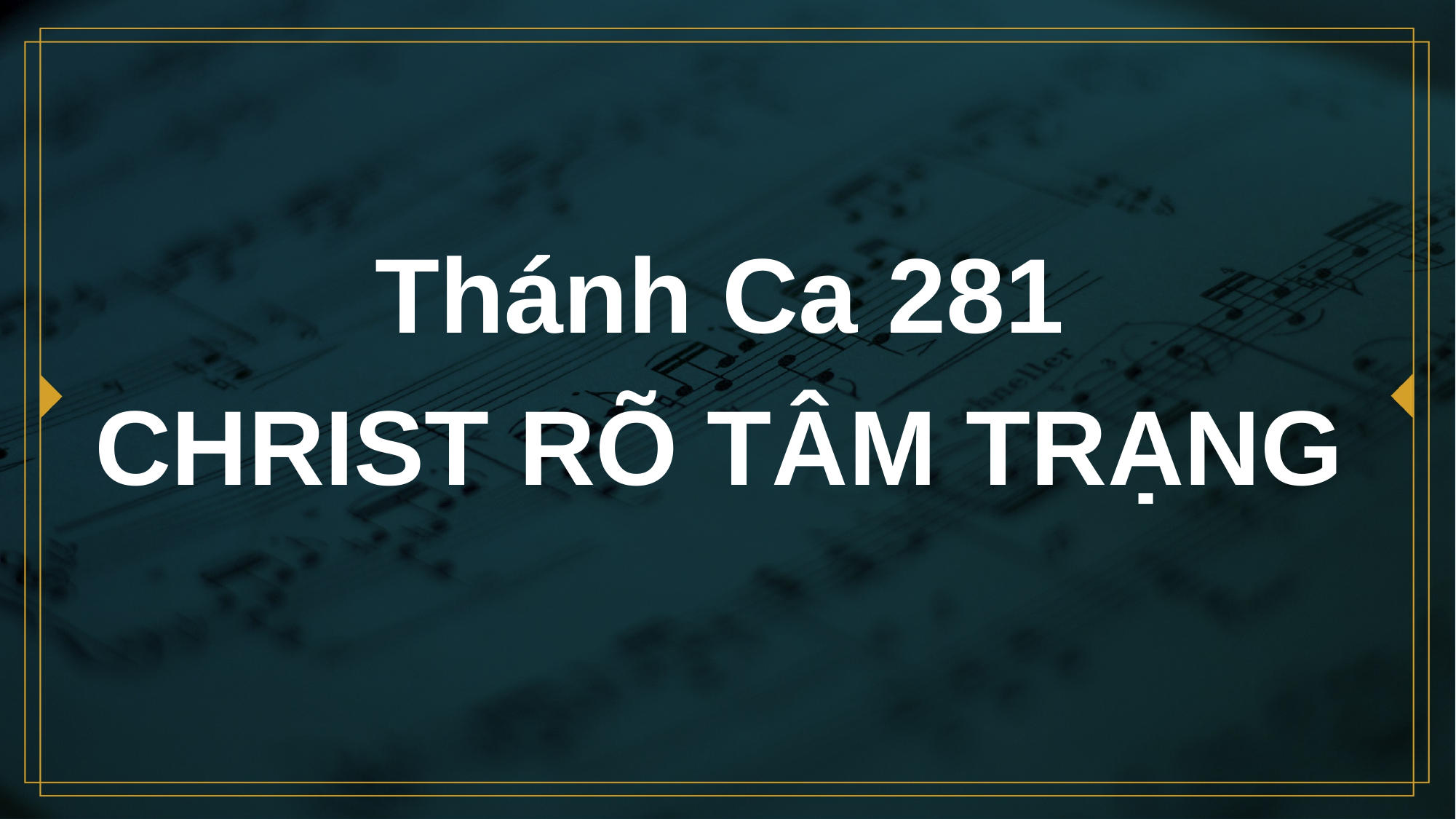

# Thánh Ca 281 CHRIST RÕ TÂM TRẠNG